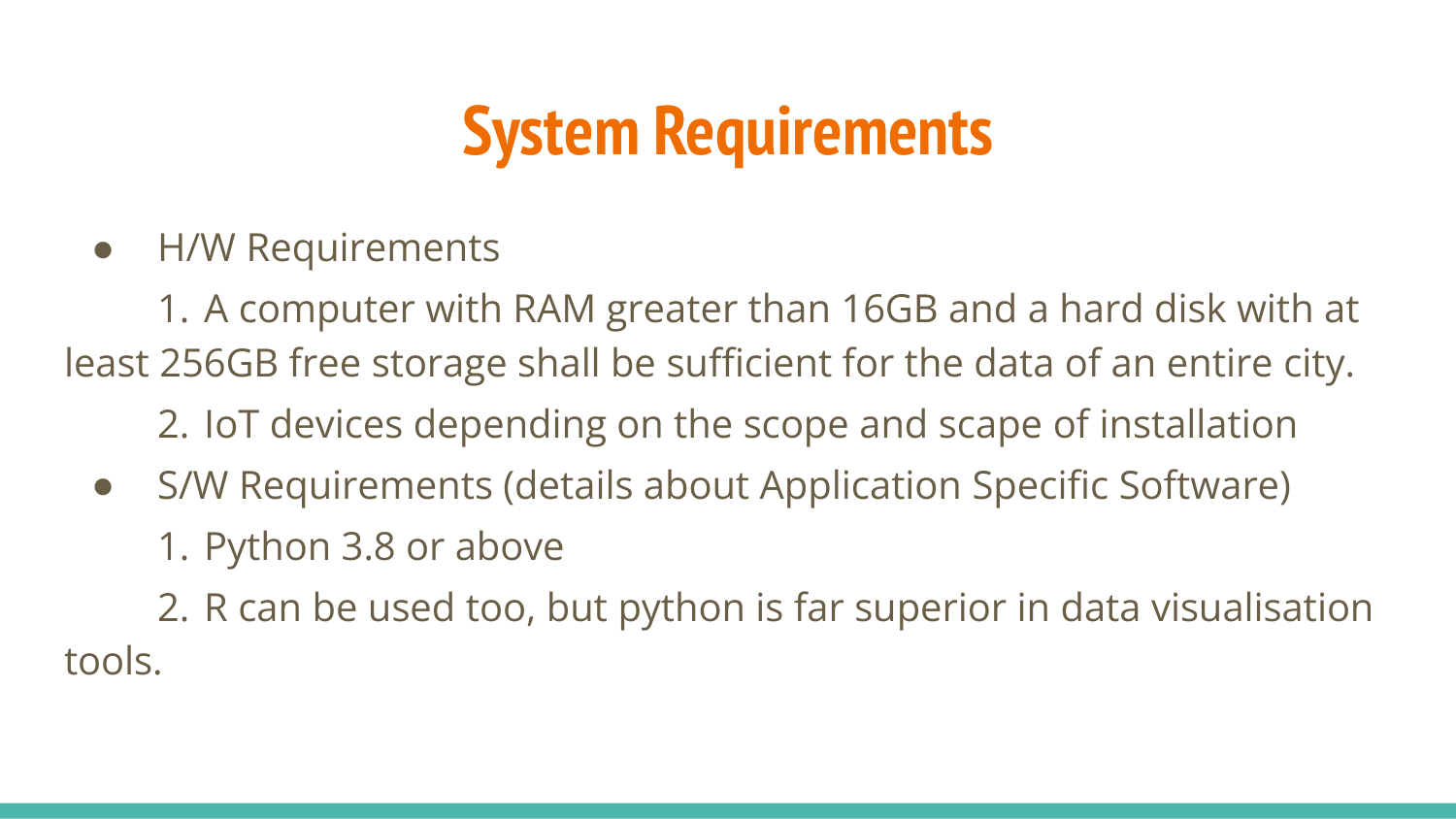

# System Requirements
H/W Requirements
1.	A computer with RAM greater than 16GB and a hard disk with at least 256GB free storage shall be sufficient for the data of an entire city.
2.	IoT devices depending on the scope and scape of installation
S/W Requirements (details about Application Specific Software)
1.	Python 3.8 or above
2.	R can be used too, but python is far superior in data visualisation tools.